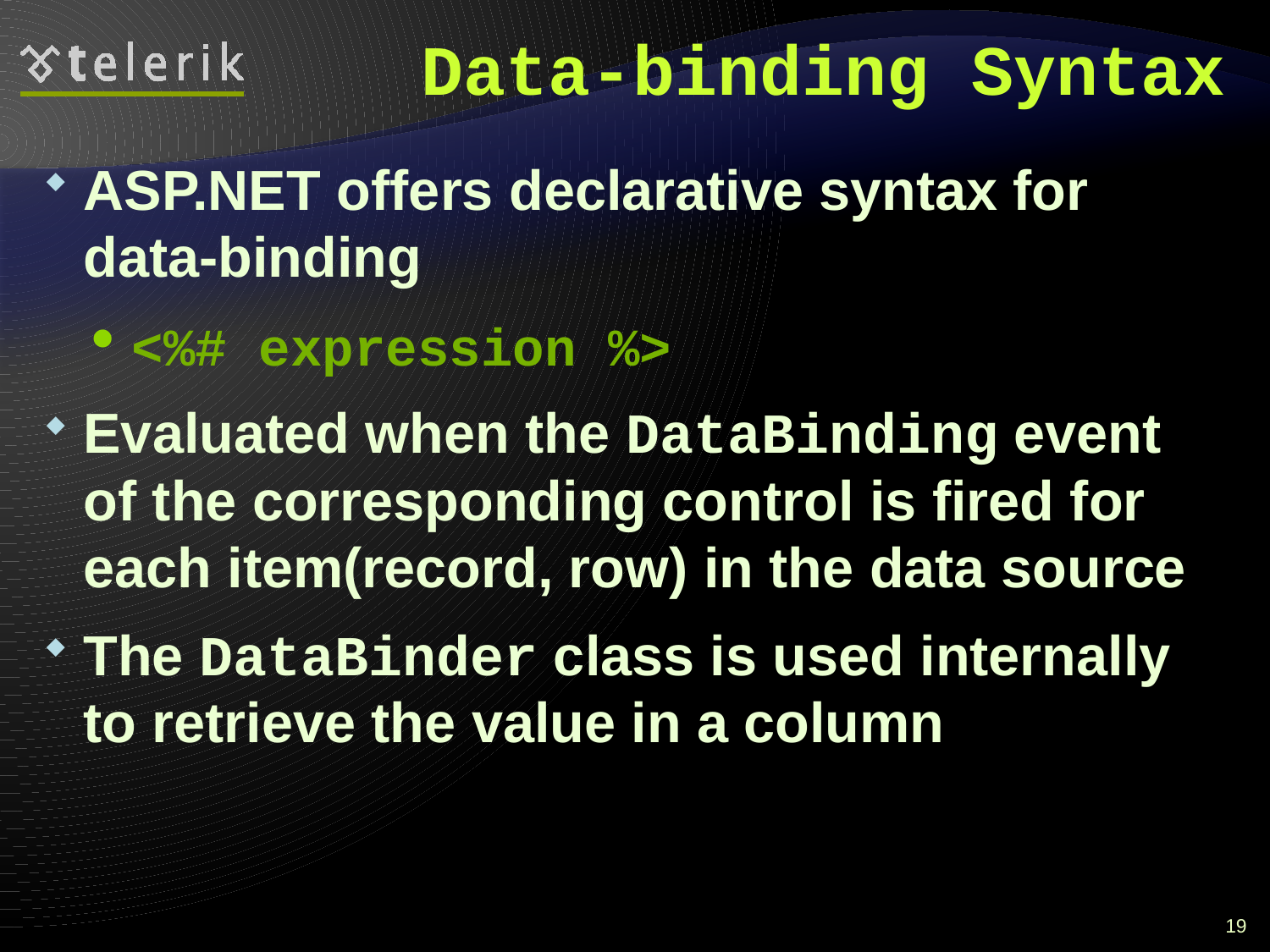

# Data-binding Syntax
ASP.NET offers declarative syntax for data-binding
<%# expression %>
Evaluated when the DataBinding event of the corresponding control is fired for each item(record, row) in the data source
The DataBinder class is used internally to retrieve the value in a column

19